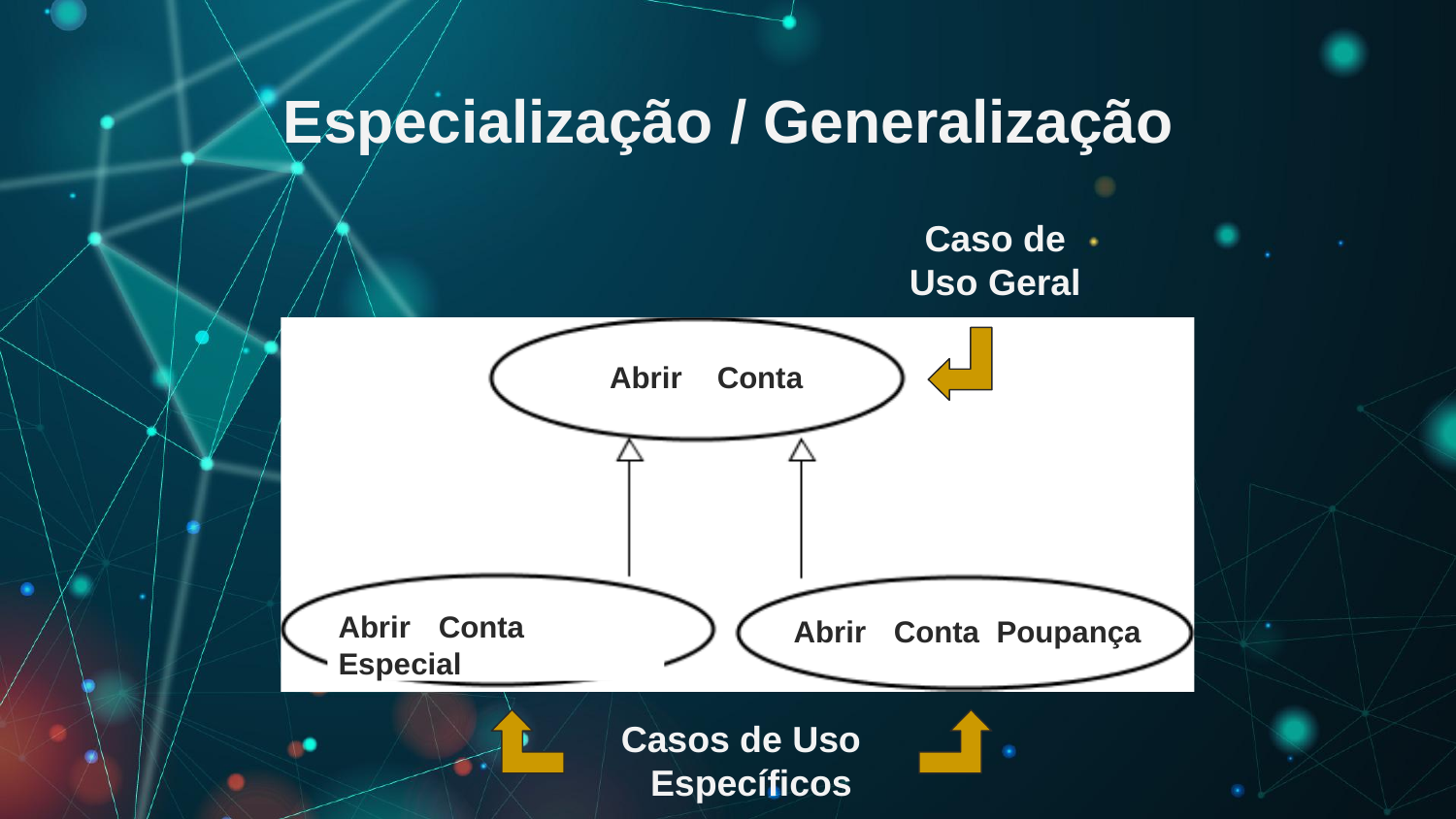

# Especialização / Generalização

Caso de
Uso Geral

Abrir	Conta
Abrir	Conta	Especial
Abrir	Conta	Poupança

Casos de Uso  Específicos